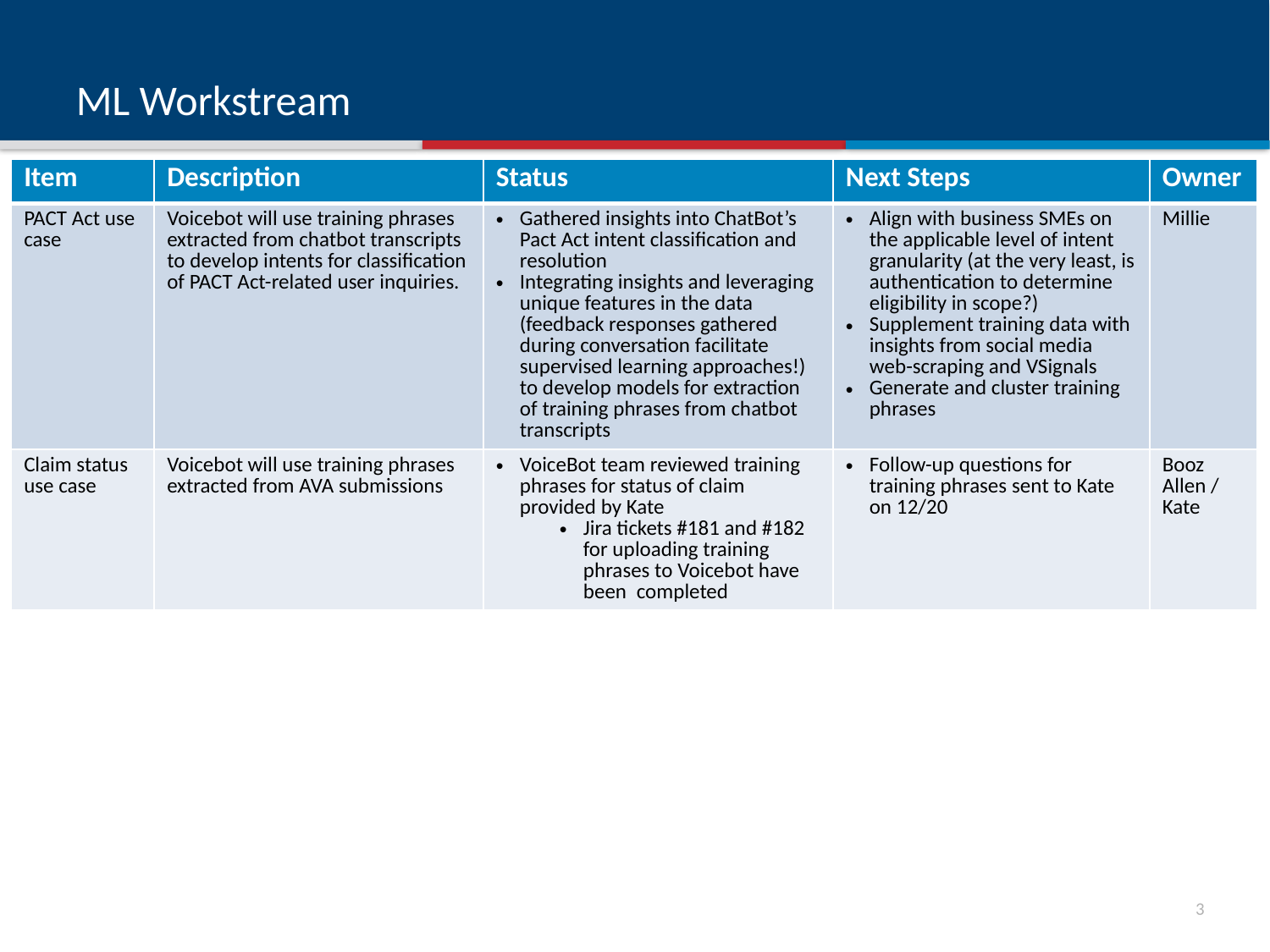

# ML Workstream
| Item | Description | Status | Next Steps | Owner |
| --- | --- | --- | --- | --- |
| PACT Act use case | Voicebot will use training phrases extracted from chatbot transcripts to develop intents for classification of PACT Act-related user inquiries. | Gathered insights into ChatBot’s Pact Act intent classification and resolution Integrating insights and leveraging unique features in the data (feedback responses gathered during conversation facilitate supervised learning approaches!) to develop models for extraction of training phrases from chatbot transcripts | Align with business SMEs on the applicable level of intent granularity (at the very least, is authentication to determine eligibility in scope?) Supplement training data with insights from social media web-scraping and VSignals Generate and cluster training phrases | Millie |
| Claim status use case | Voicebot will use training phrases extracted from AVA submissions | VoiceBot team reviewed training phrases for status of claim provided by Kate Jira tickets #181 and #182 for uploading training phrases to Voicebot have been  completed | Follow-up questions for training phrases sent to Kate on 12/20 | Booz Allen / Kate |
3